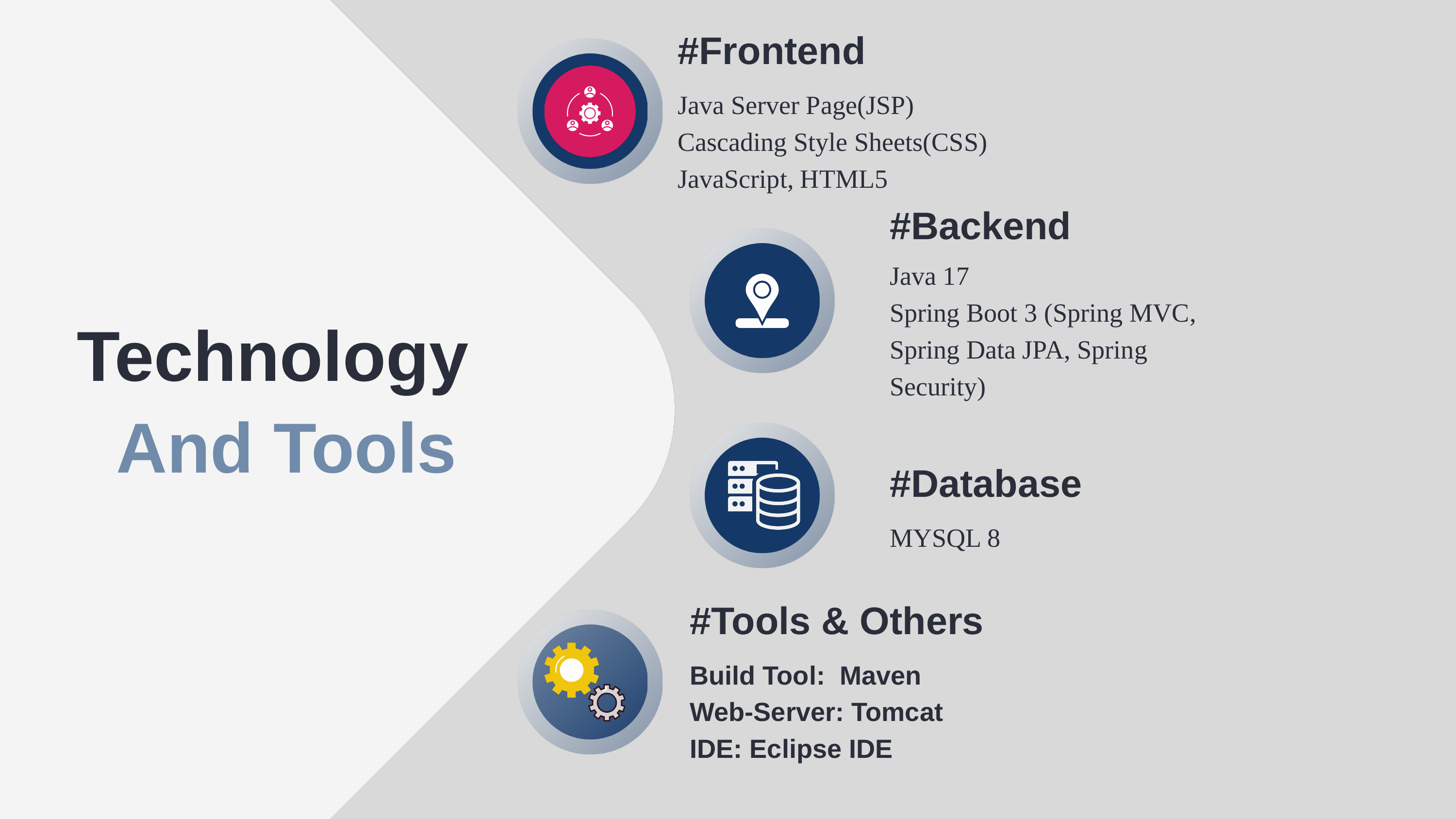

#Frontend
Java Server Page(JSP)
Cascading Style Sheets(CSS)
JavaScript, HTML5

#Backend
Java 17
Spring Boot 3 (Spring MVC, Spring Data JPA, Spring Security)

Technology
  And Tools

#Database
MYSQL 8
#Tools & Others
Build Tool:  Maven
Web-Server: Tomcat
IDE: Eclipse IDE